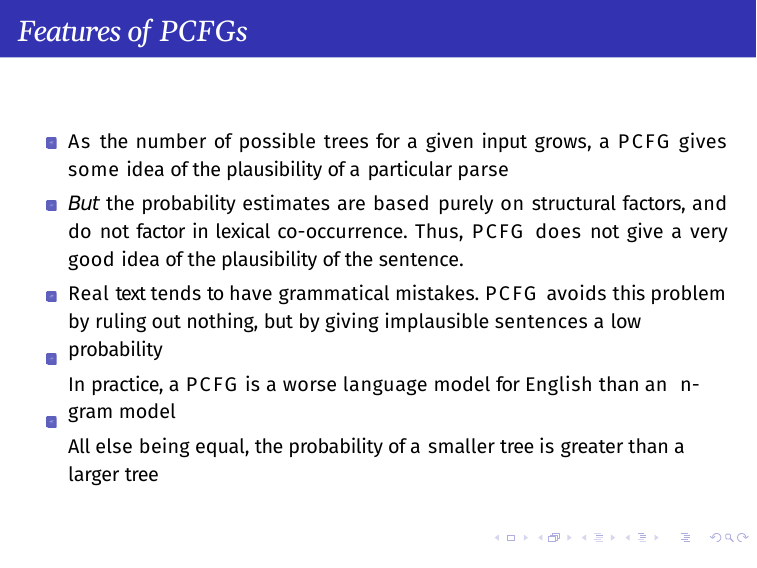

Features of PCFGs
As the number of possible trees for a given input grows, a PCFG gives  some idea of the plausibility of a particular parse
But the probability estimates are based purely on structural factors, and  do not factor in lexical co-occurrence. Thus, PCFG does not give a very  good idea of the plausibility of the sentence.
Real text tends to have grammatical mistakes. PCFG avoids this problem  by ruling out nothing, but by giving implausible sentences a low probability
In practice, a PCFG is a worse language model for English than an  n-gram model
All else being equal, the probability of a smaller tree is greater than a  larger tree

Syntax
Week 5: Lecture 3
13 / 14